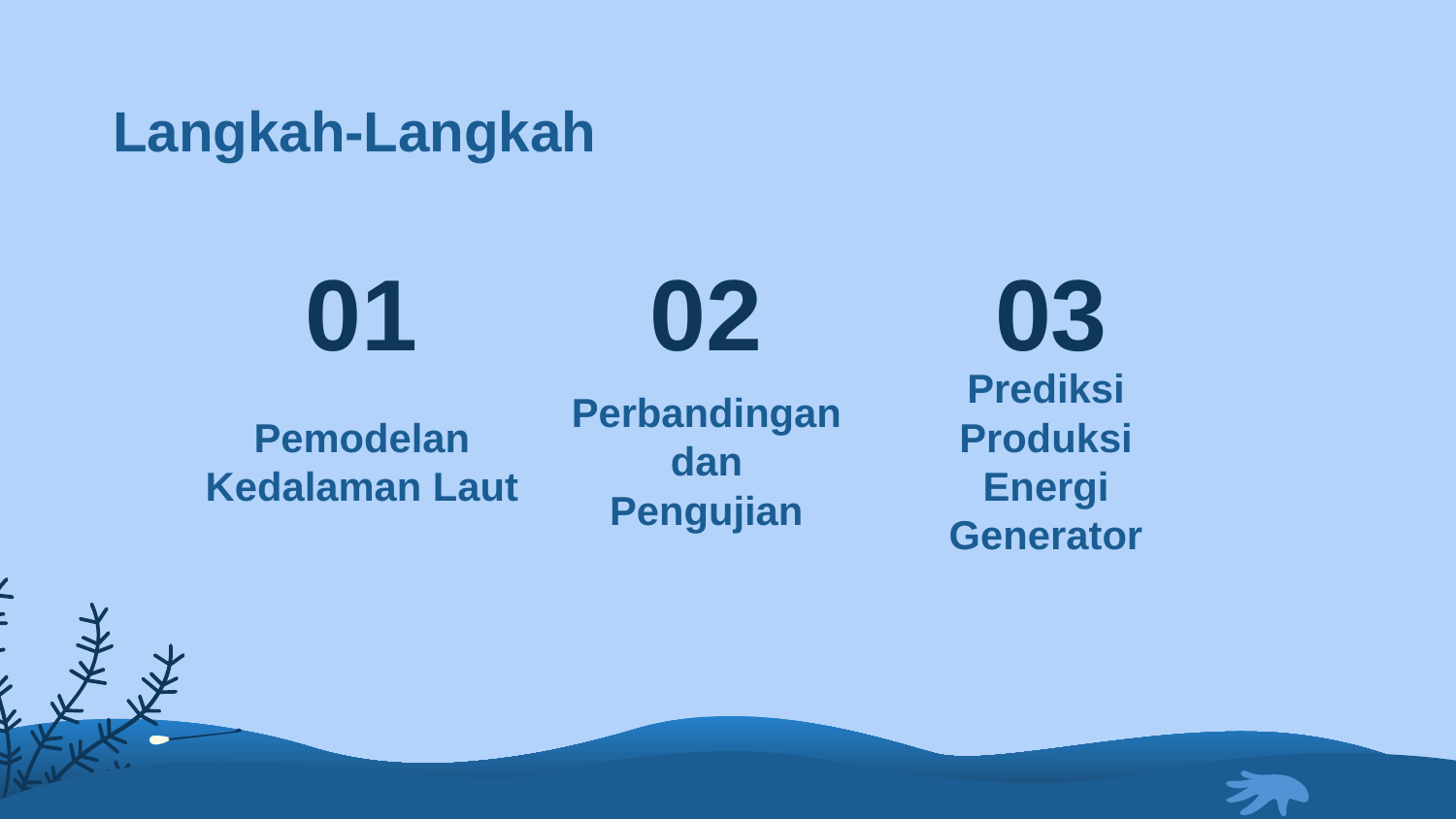

# Langkah-Langkah
01
02
03
Pemodelan Kedalaman Laut
Perbandingan dan
Pengujian
Prediksi Produksi Energi Generator